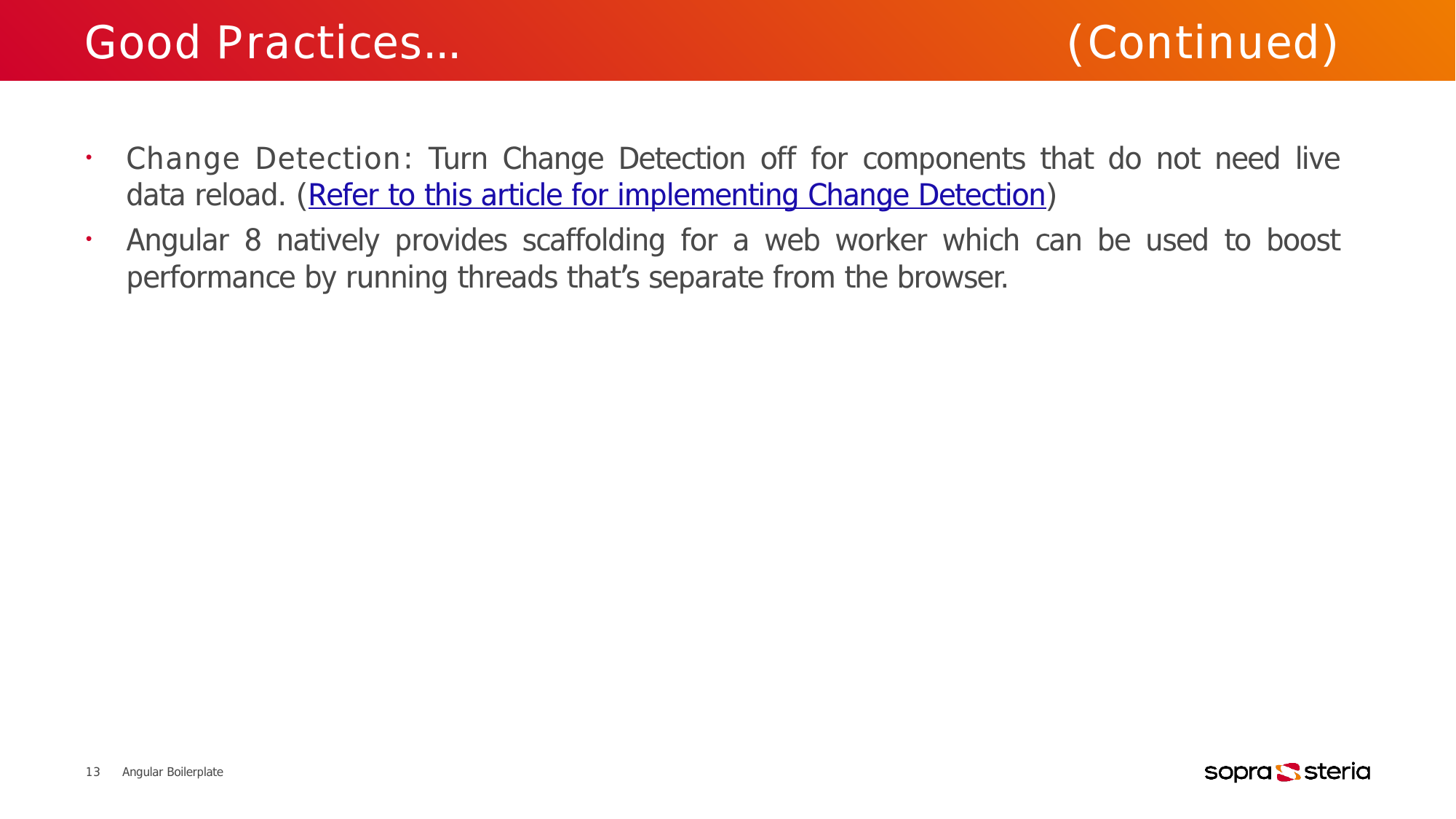

# Good Practices… 						(Continued)

Change Detection: Turn Change Detection off for components that do not need live data reload. (Refer to this article for implementing Change Detection)
Angular 8 natively provides scaffolding for a web worker which can be used to boost performance by running threads that’s separate from the browser.
13
Angular Boilerplate